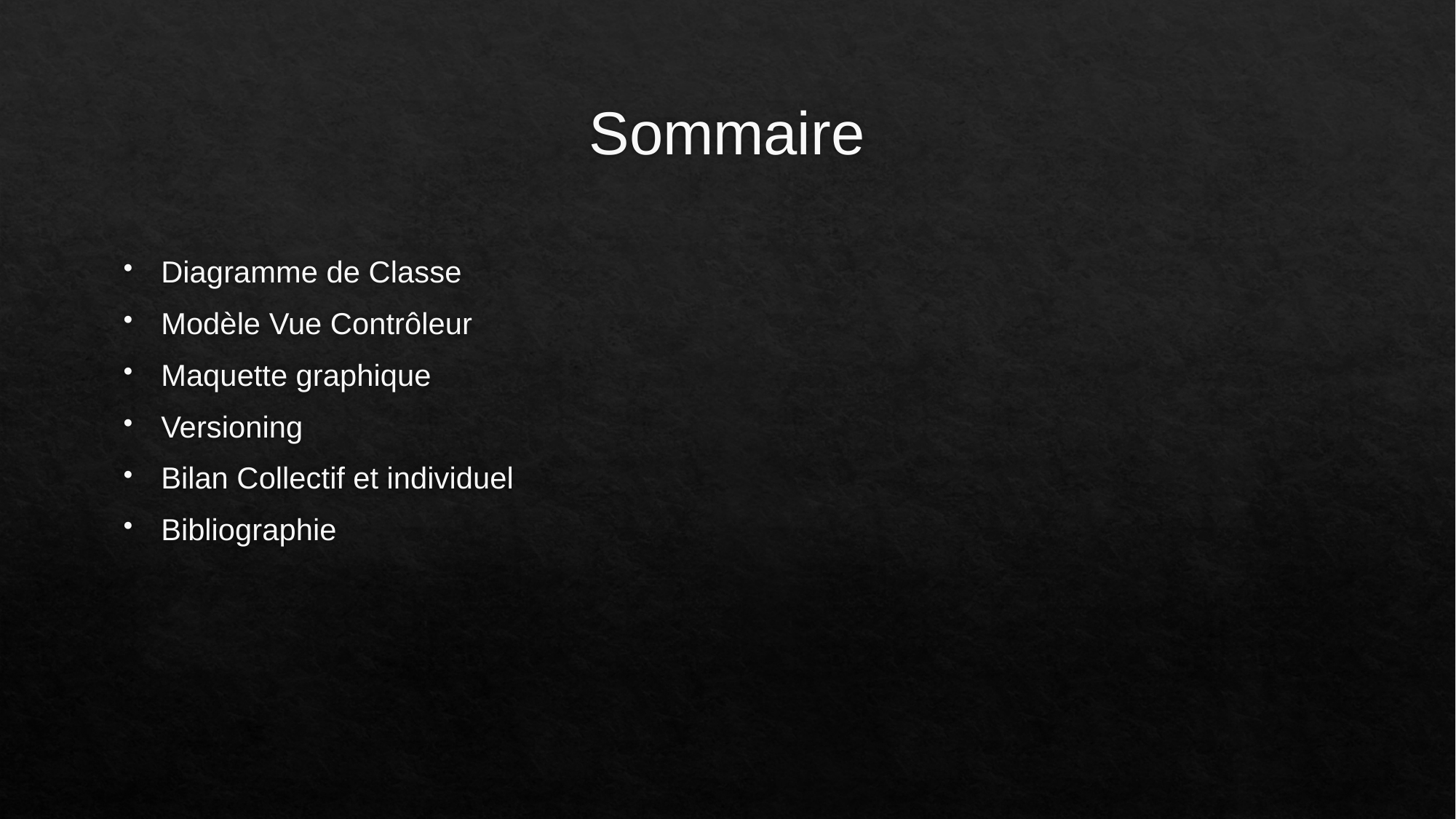

# Sommaire
Diagramme de Classe
Modèle Vue Contrôleur
Maquette graphique
Versioning
Bilan Collectif et individuel
Bibliographie